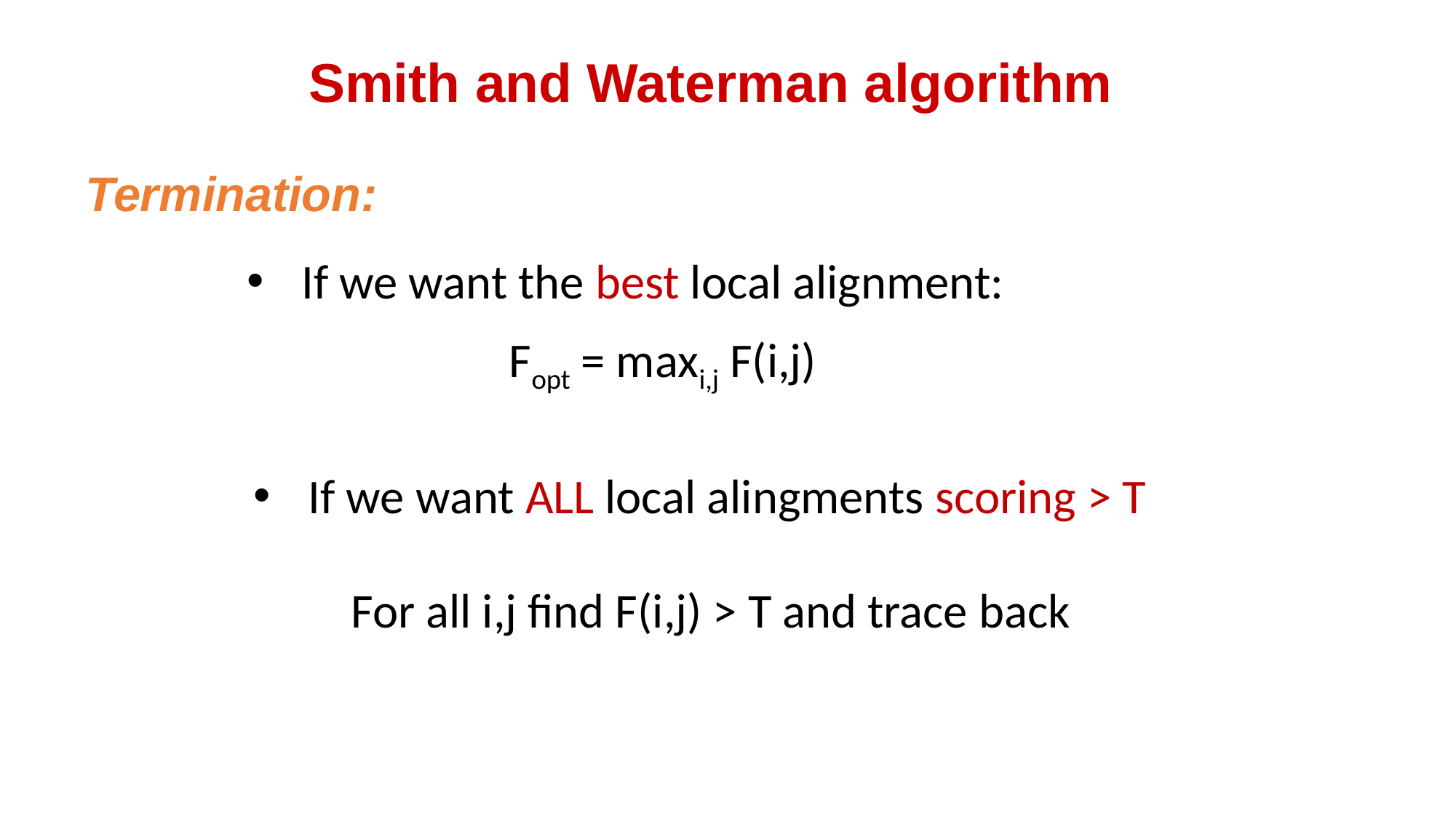

Smith and Waterman algorithm
Termination:
If we want the best local alignment:
Fopt = maxi,j F(i,j)
If we want ALL local alingments scoring > T
For all i,j find F(i,j) > T and trace back